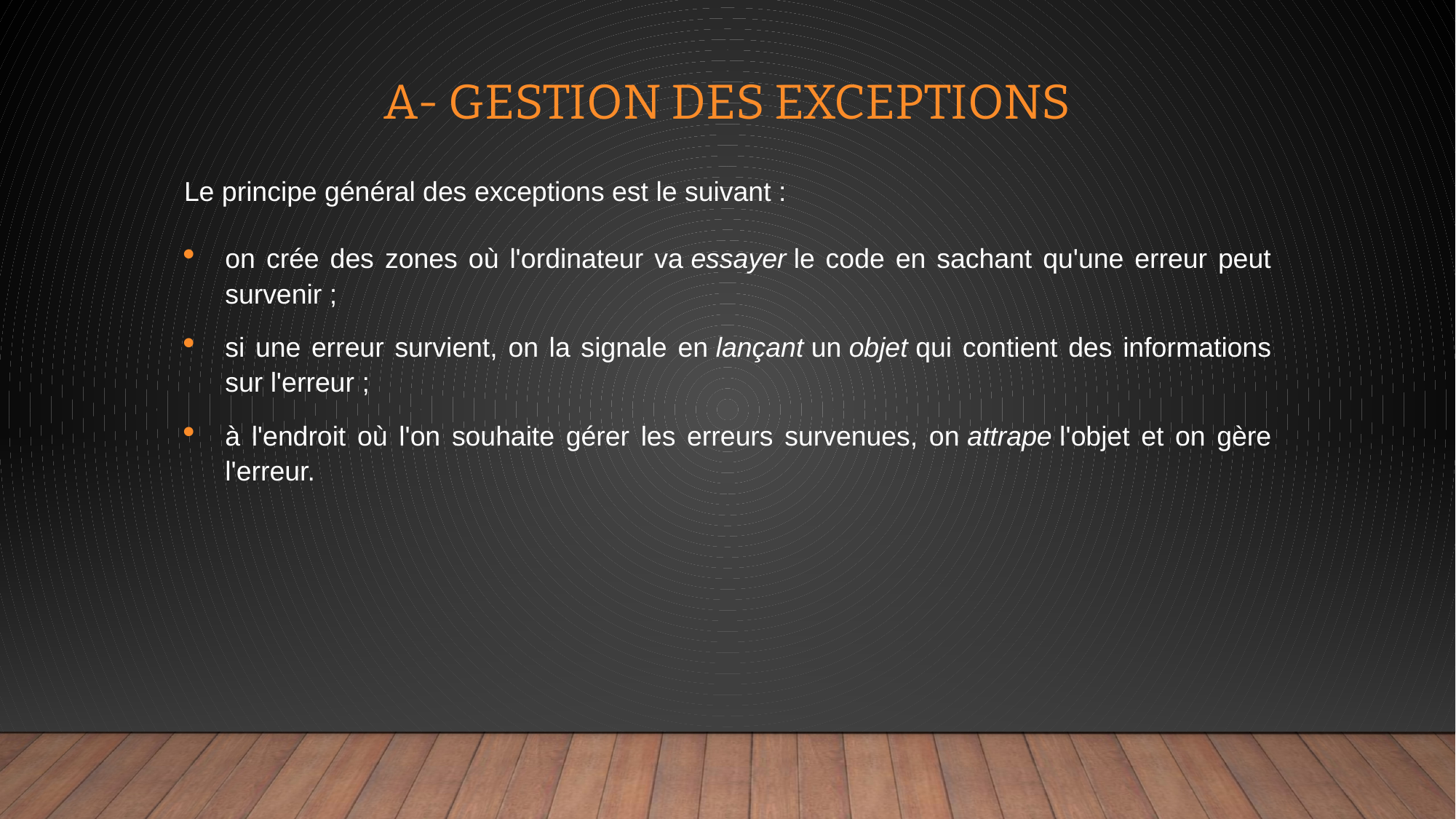

# A- Gestion des exceptions
Le principe général des exceptions est le suivant :
on crée des zones où l'ordinateur va essayer le code en sachant qu'une erreur peut survenir ;
si une erreur survient, on la signale en lançant un objet qui contient des informations sur l'erreur ;
à l'endroit où l'on souhaite gérer les erreurs survenues, on attrape l'objet et on gère l'erreur.